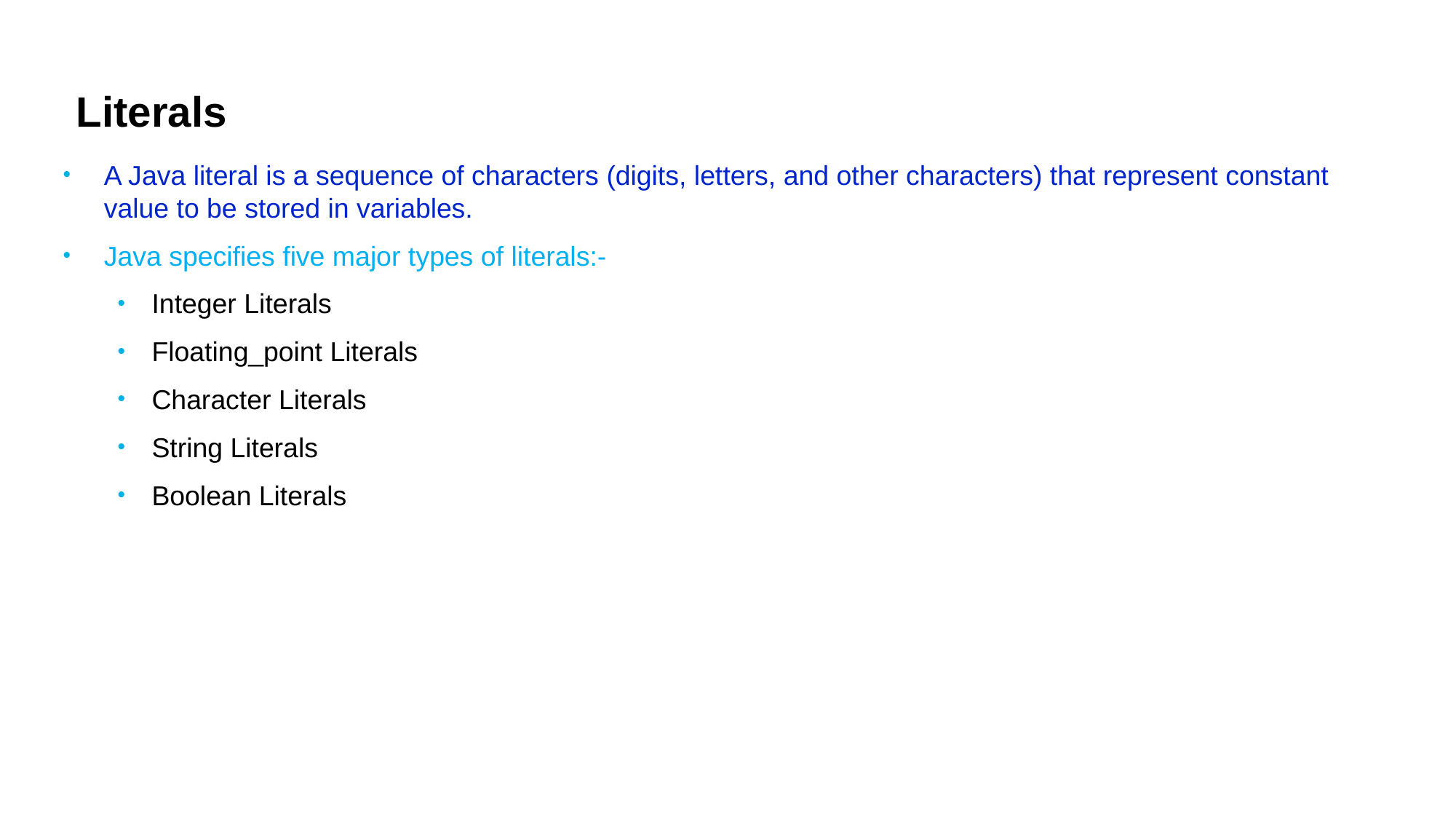

# Literals
A Java literal is a sequence of characters (digits, letters, and other characters) that represent constant value to be stored in variables.
Java specifies five major types of literals:-
Integer Literals
Floating_point Literals
Character Literals
String Literals
Boolean Literals